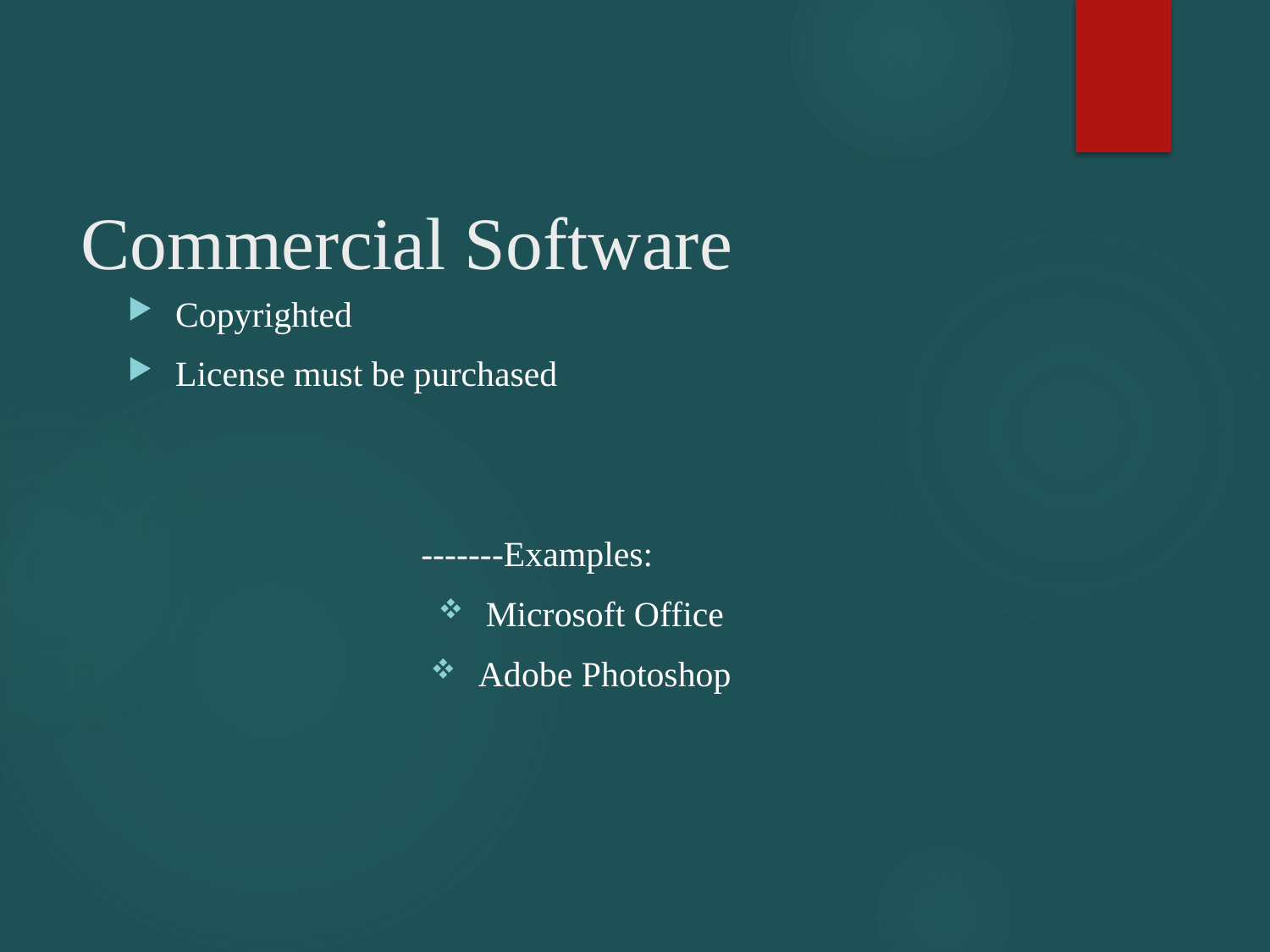

# Commercial Software
Copyrighted
License must be purchased

                                 -------Examples:
Microsoft Office
Adobe Photoshop